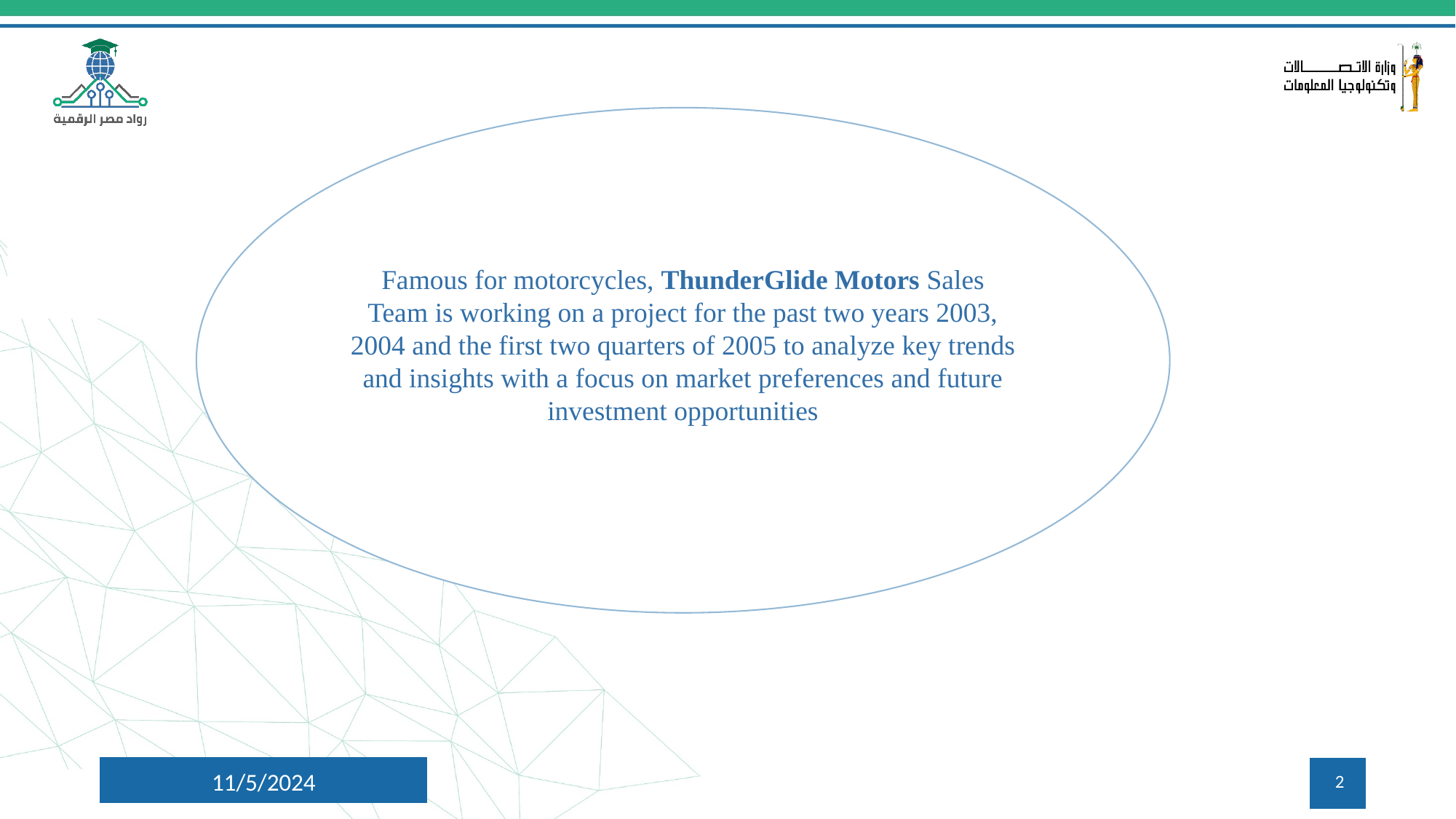

Famous for motorcycles, ThunderGlide Motors Sales Team is working on a project for the past two years 2003, 2004 and the first two quarters of 2005 to analyze key trends and insights with a focus on market preferences and future investment opportunities

11/5/2024

2